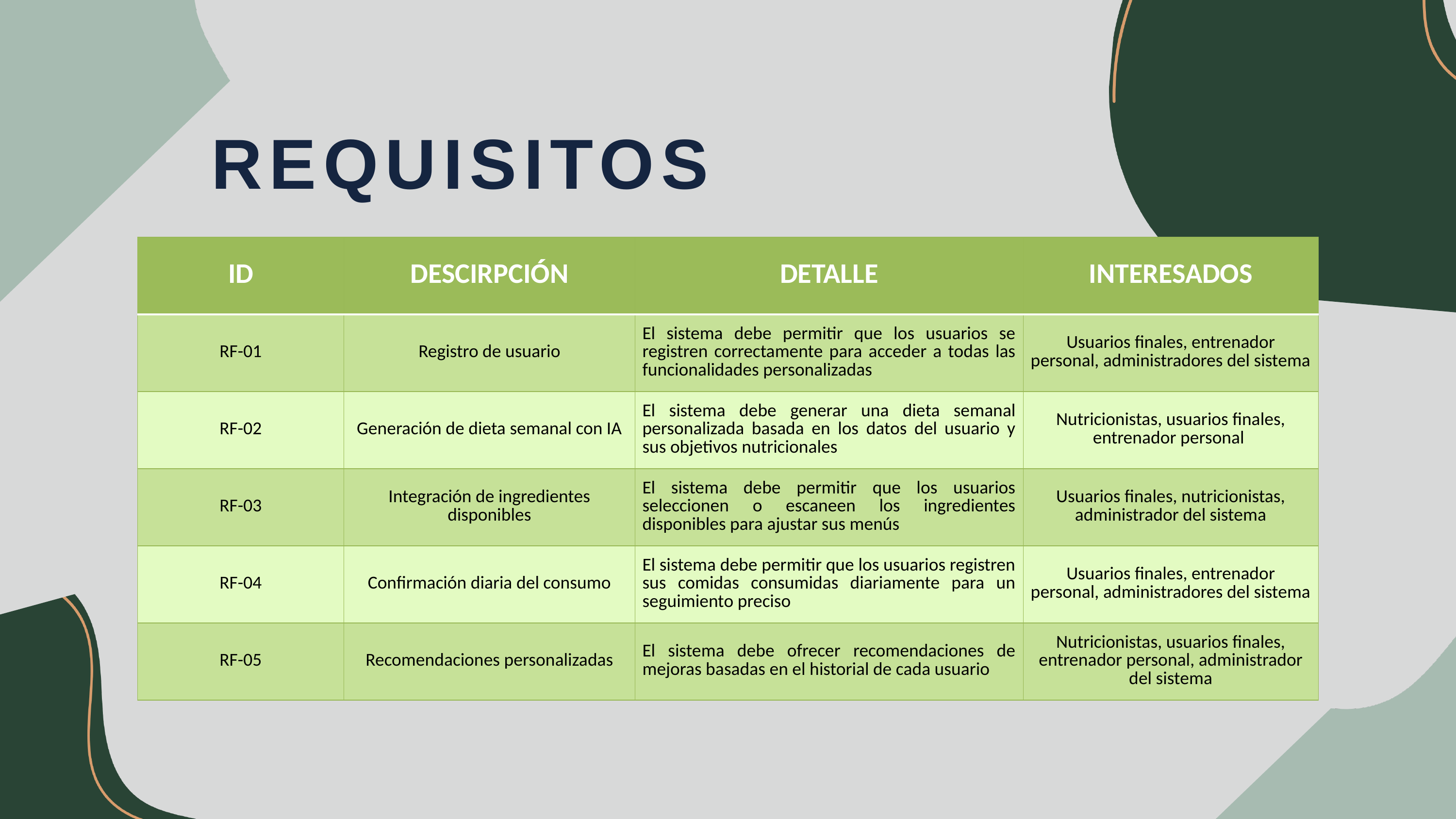

REQUISITOS FUNCIONALES
| ID | DESCIRPCIÓN | DETALLE | INTERESADOS |
| --- | --- | --- | --- |
| RF-01 | Registro de usuario | El sistema debe permitir que los usuarios se registren correctamente para acceder a todas las funcionalidades personalizadas | Usuarios finales, entrenador personal, administradores del sistema |
| RF-02 | Generación de dieta semanal con IA | El sistema debe generar una dieta semanal personalizada basada en los datos del usuario y sus objetivos nutricionales | Nutricionistas, usuarios finales, entrenador personal |
| RF-03 | Integración de ingredientes disponibles | El sistema debe permitir que los usuarios seleccionen o escaneen los ingredientes disponibles para ajustar sus menús | Usuarios finales, nutricionistas, administrador del sistema |
| RF-04 | Confirmación diaria del consumo | El sistema debe permitir que los usuarios registren sus comidas consumidas diariamente para un seguimiento preciso | Usuarios finales, entrenador personal, administradores del sistema |
| RF-05 | Recomendaciones personalizadas | El sistema debe ofrecer recomendaciones de mejoras basadas en el historial de cada usuario | Nutricionistas, usuarios finales, entrenador personal, administrador del sistema |